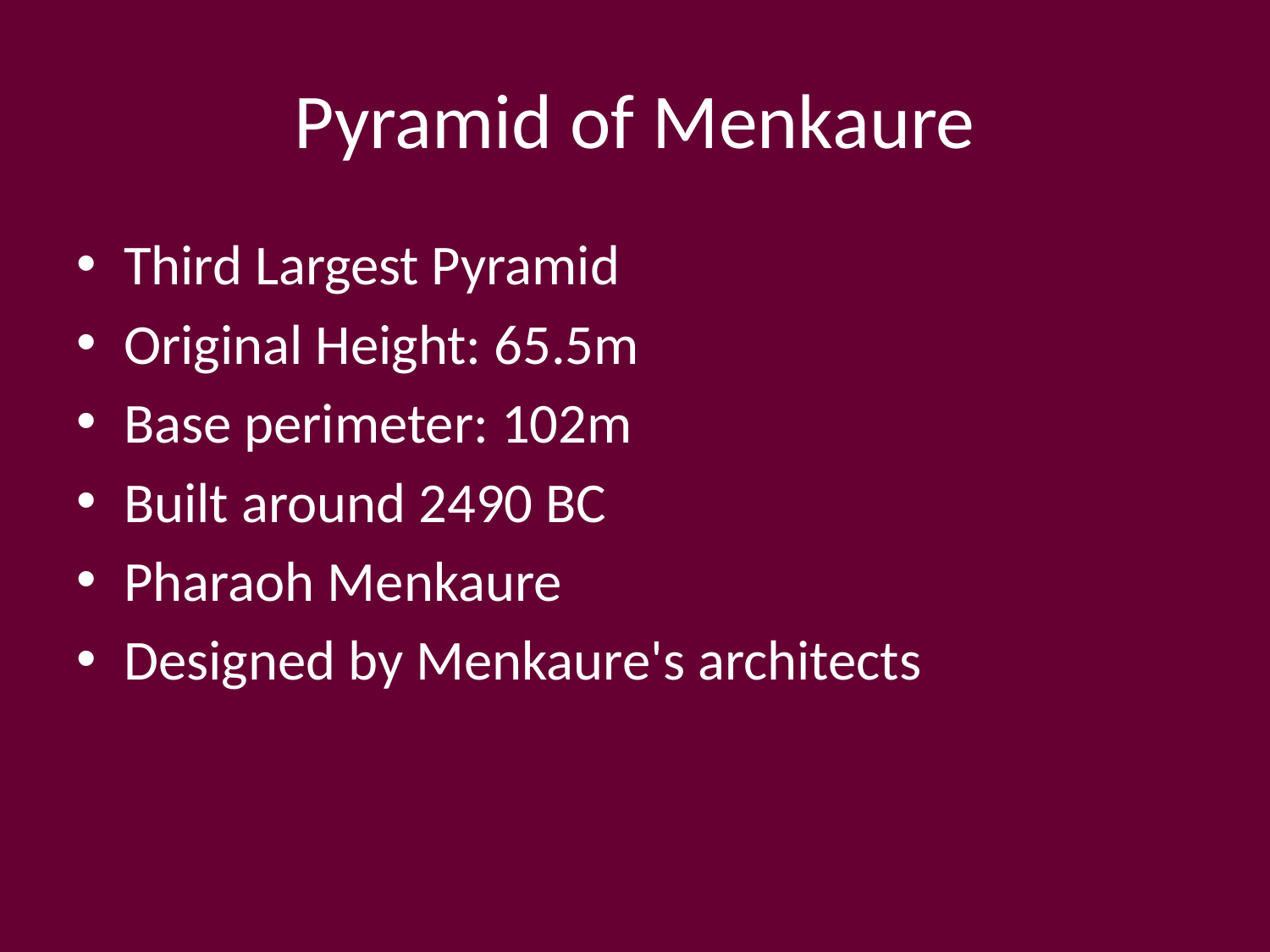

# Pyramid of Menkaure
Third Largest Pyramid
Original Height: 65.5m
Base perimeter: 102m
Built around 2490 BC
Pharaoh Menkaure
Designed by Menkaure's architects